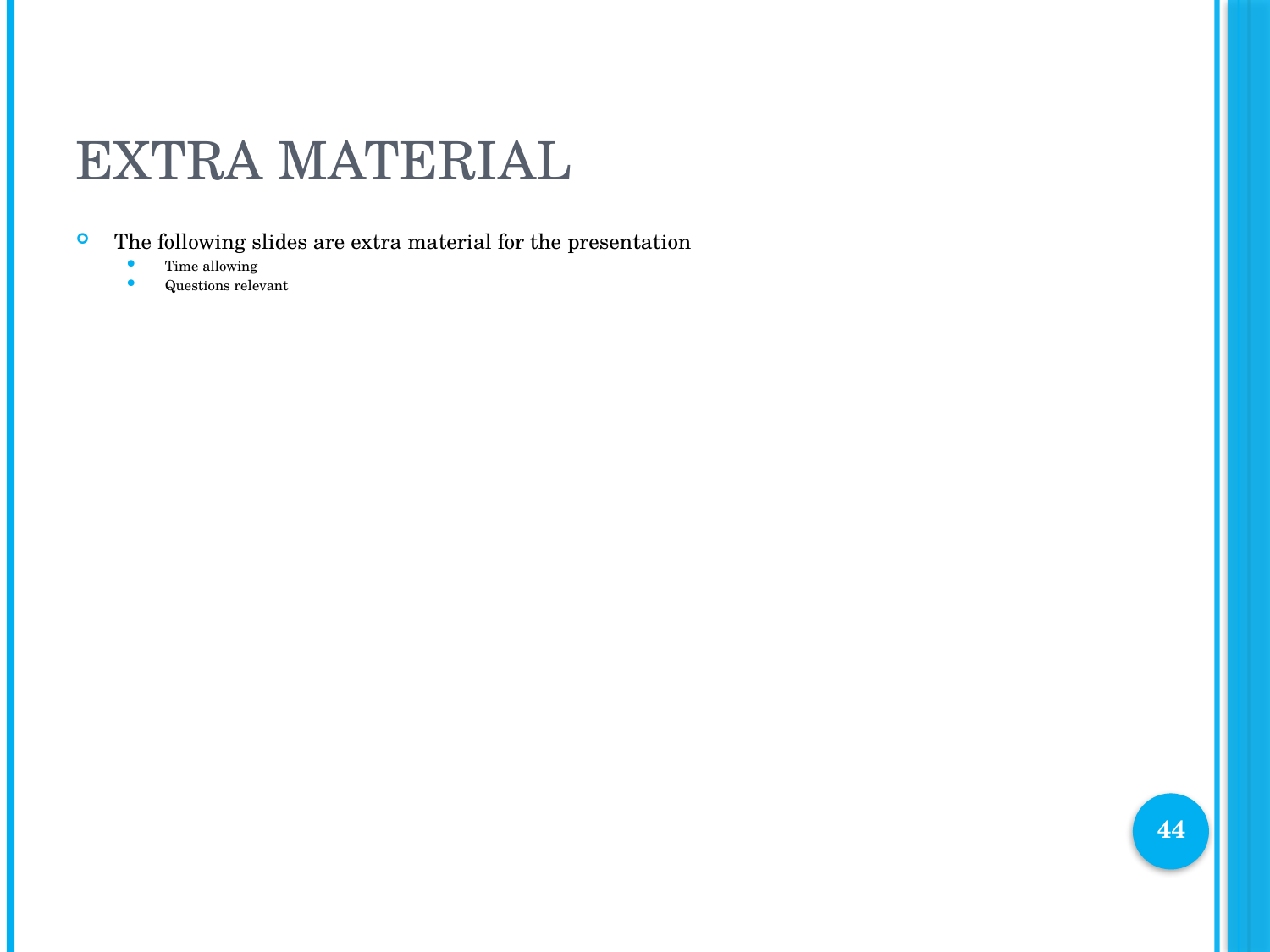

# Extra Material
The following slides are extra material for the presentation
Time allowing
Questions relevant
44